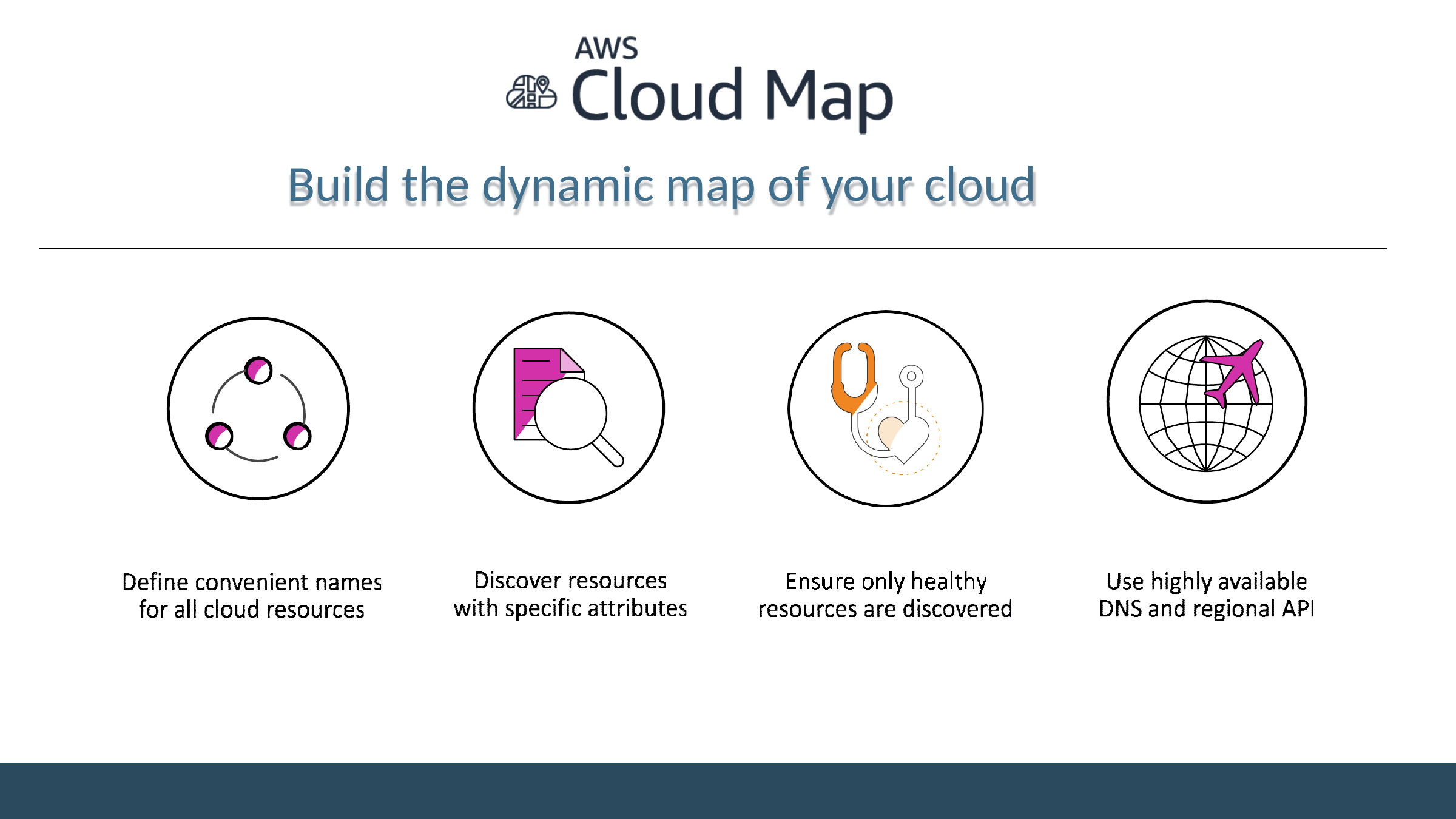

# Build the dynamic map of your cloud